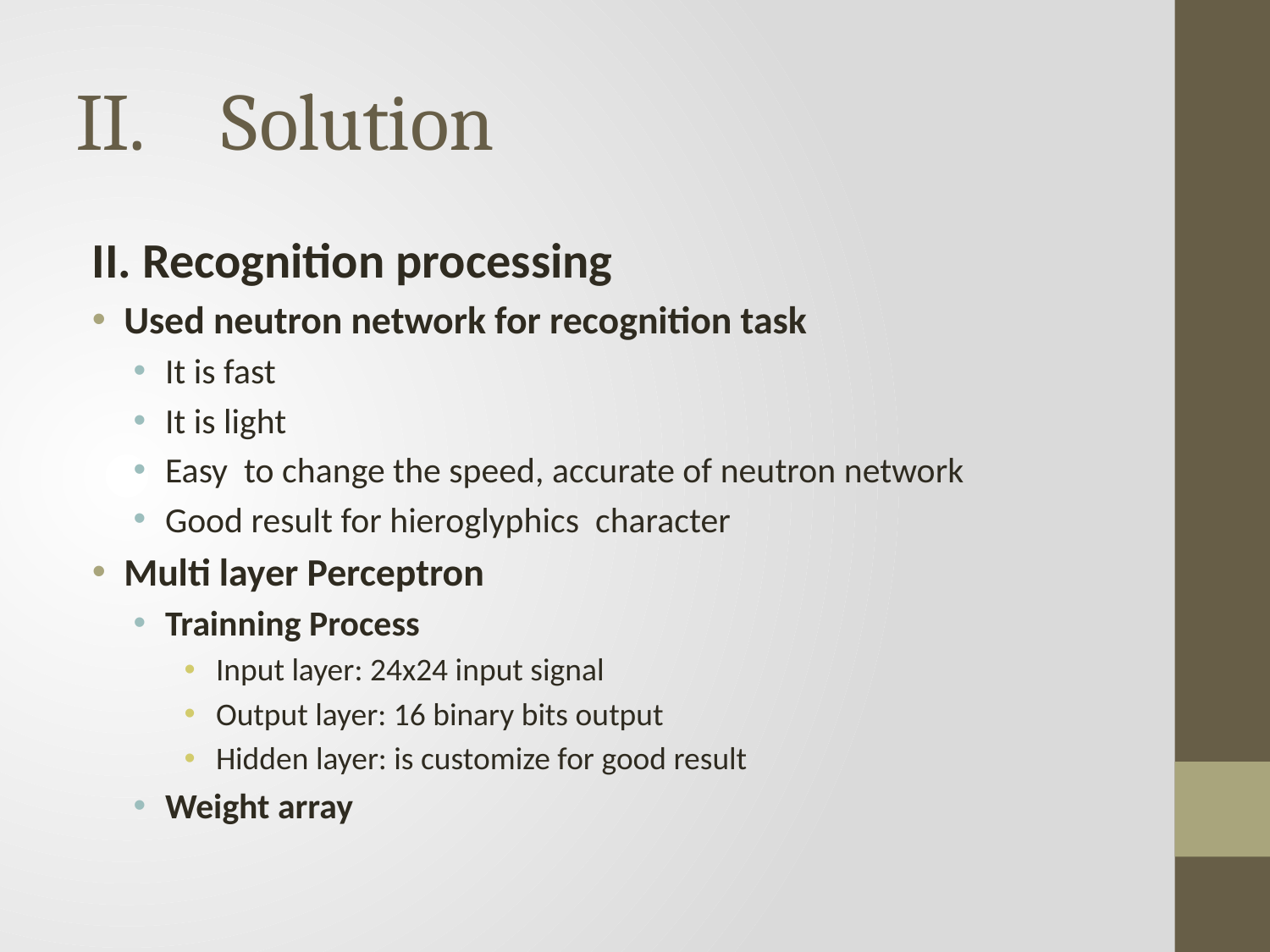

# Solution
II. Recognition processing
Used neutron network for recognition task
It is fast
It is light
Easy  to change the speed, accurate of neutron network
Good result for hieroglyphics  character
Multi layer Perceptron
Trainning Process
Input layer: 24x24 input signal
Output layer: 16 binary bits output
Hidden layer: is customize for good result
Weight array